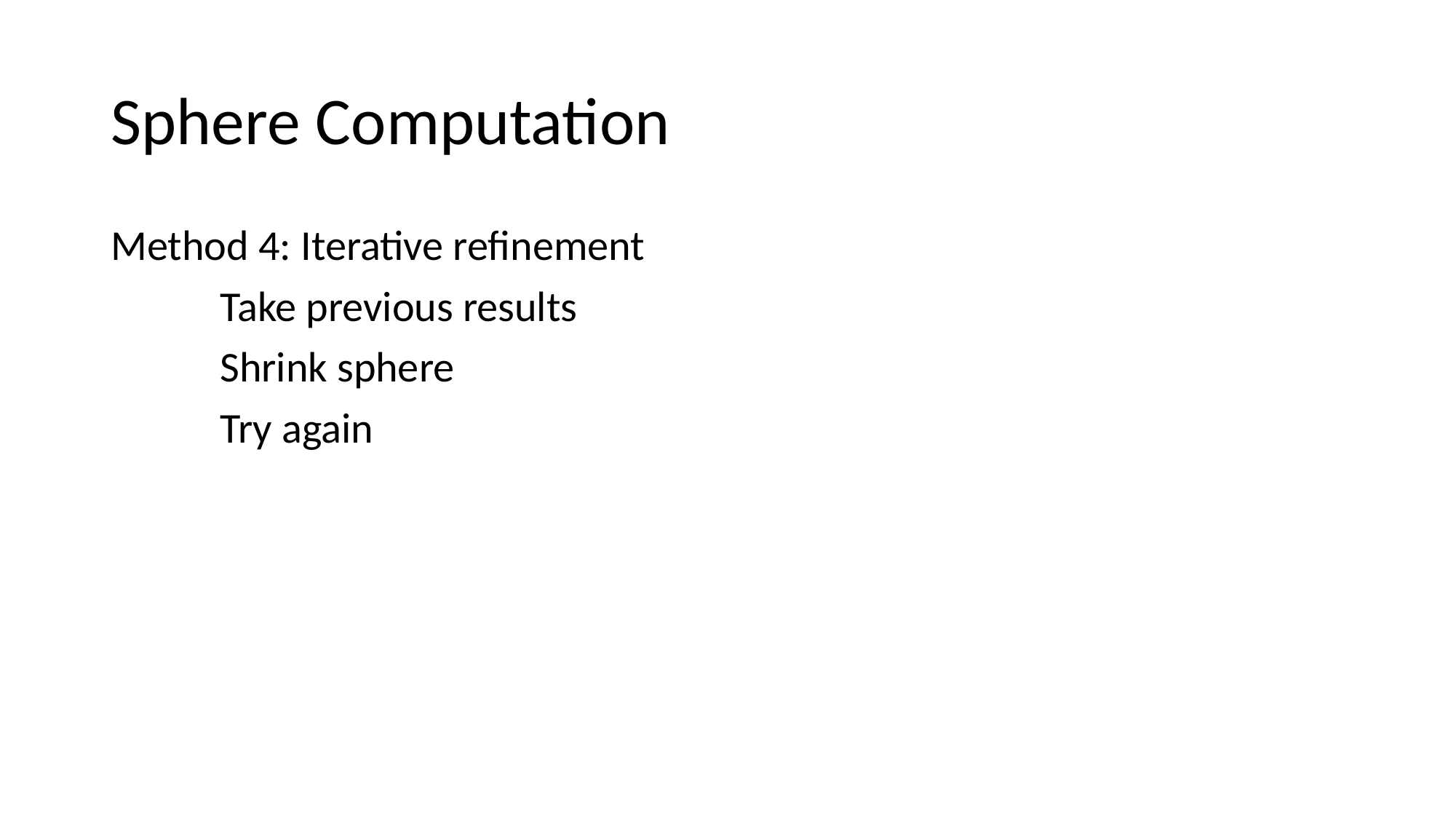

# Sphere Computation
Method 4: Iterative refinement
	Take previous results
	Shrink sphere
	Try again